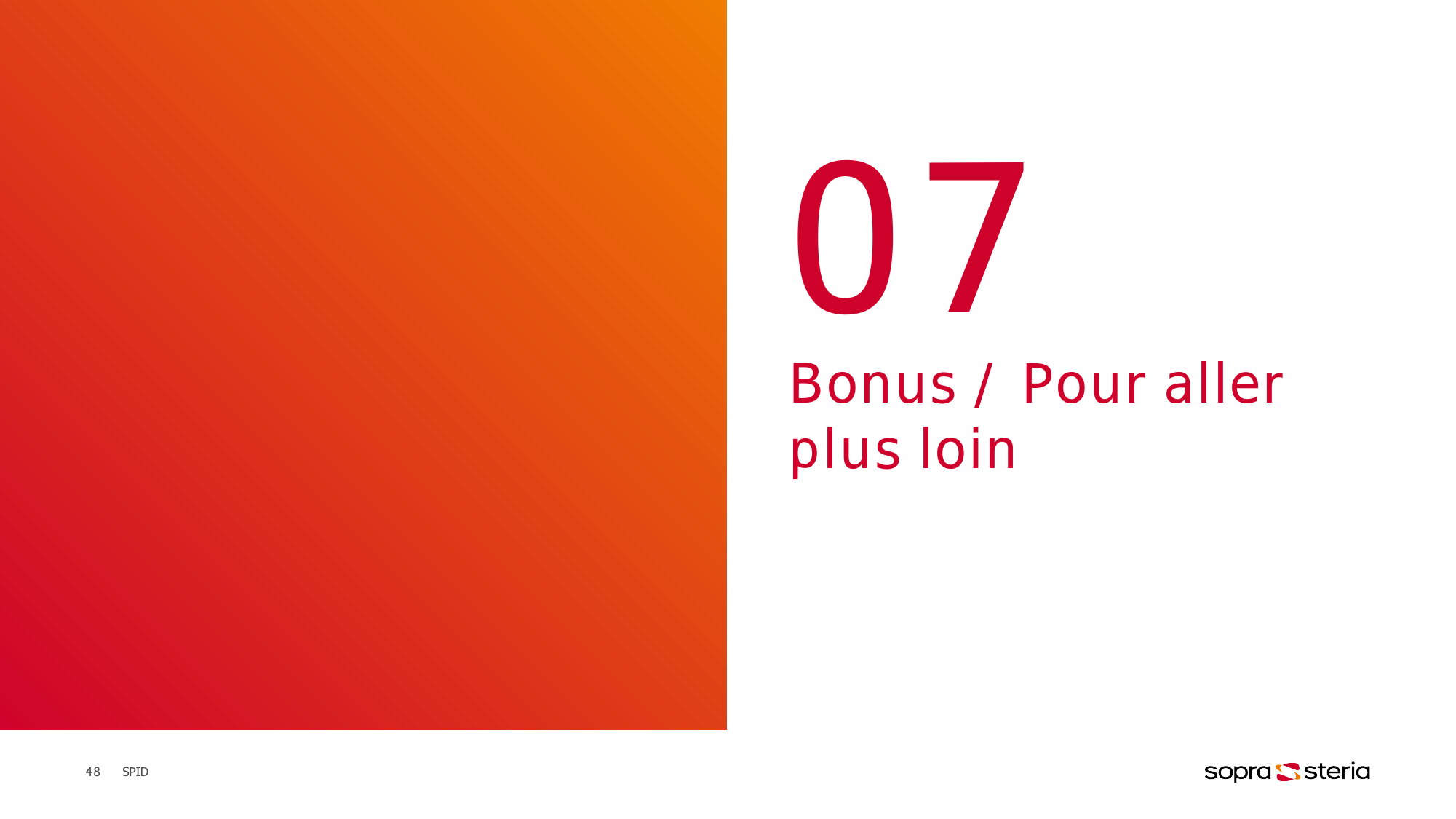

# 07
Bonus / Pour aller plus loin

48
SPID